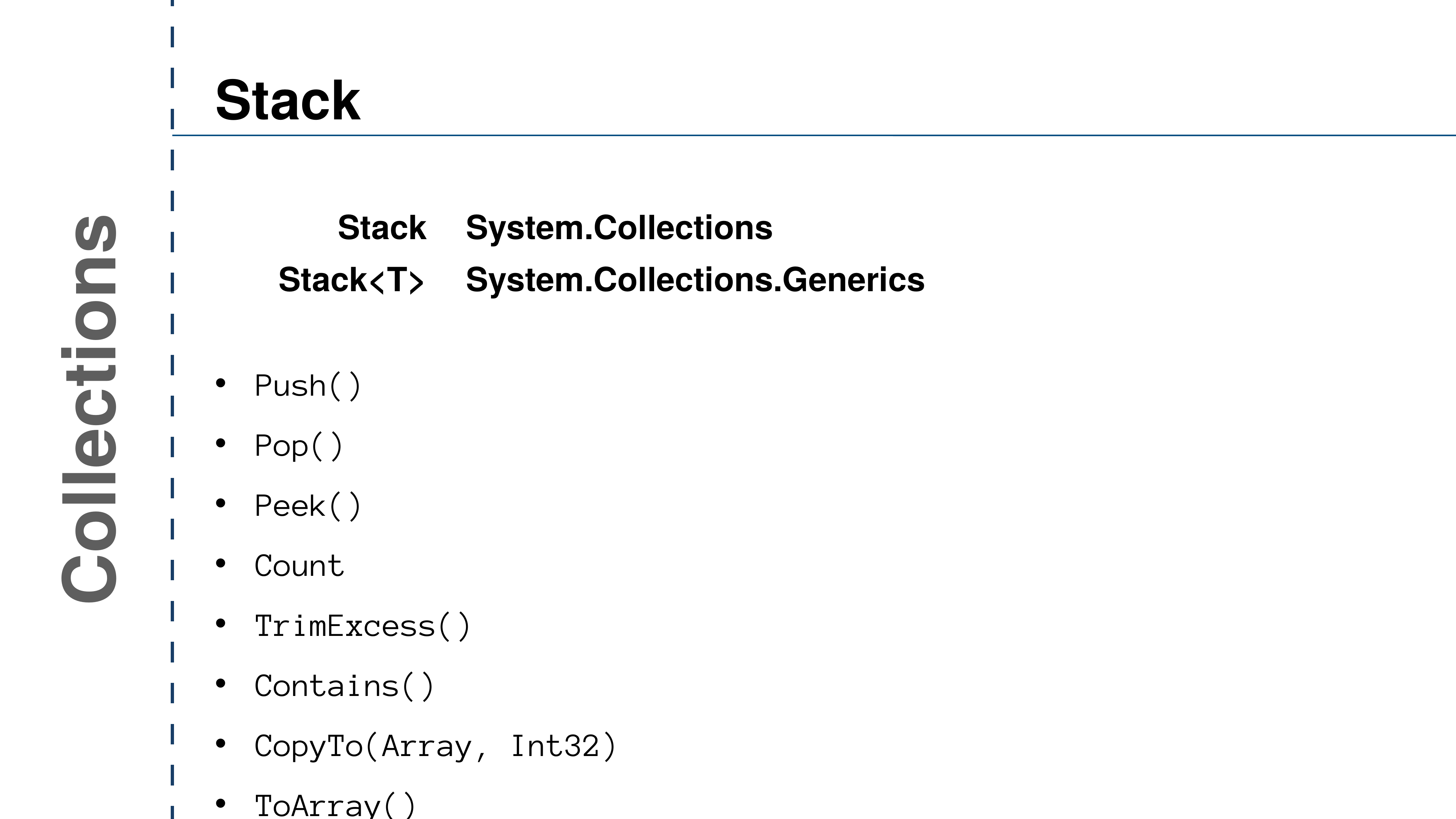

Stack

Stack
System.Collections
Stack<T>
System.Collections.Generics
Push()
Pop()
Peek()
Count
TrimExcess()
Contains()
CopyTo(Array, Int32)
ToArray()
Collections